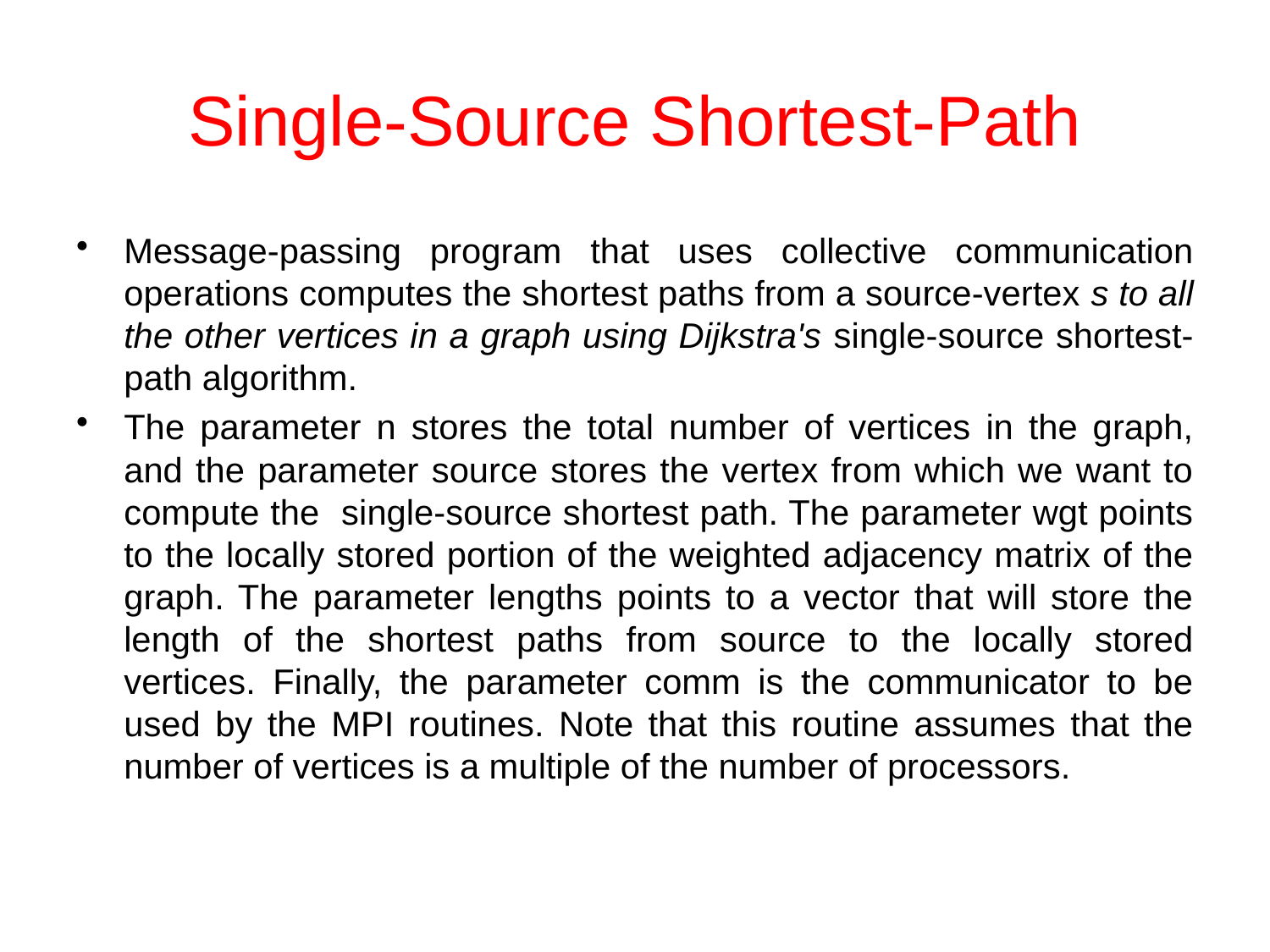

# Single-Source Shortest-Path
Message-passing program that uses collective communication operations computes the shortest paths from a source-vertex s to all the other vertices in a graph using Dijkstra's single-source shortest-path algorithm.
The parameter n stores the total number of vertices in the graph, and the parameter source stores the vertex from which we want to compute the  single-source shortest path. The parameter wgt points to the locally stored portion of the weighted adjacency matrix of the graph. The parameter lengths points to a vector that will store the length of the shortest paths from source to the locally stored vertices. Finally, the parameter comm is the communicator to be used by the MPI routines. Note that this routine assumes that the number of vertices is a multiple of the number of processors.